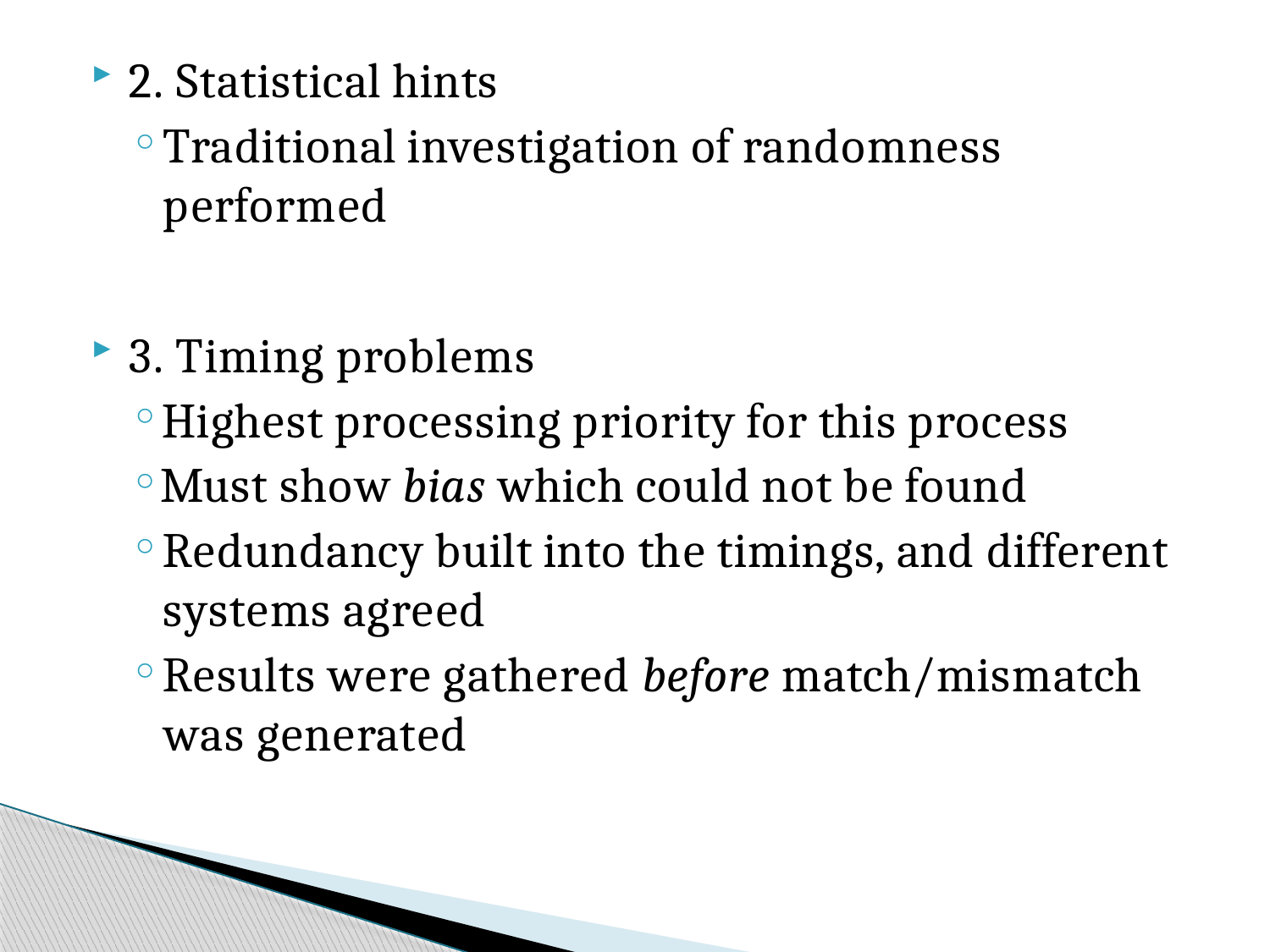

2. Statistical hints
Traditional investigation of randomness performed

3. Timing problems
Highest processing priority for this process
Must show bias which could not be found
Redundancy built into the timings, and different systems agreed
Results were gathered before match/mismatch was generated

#